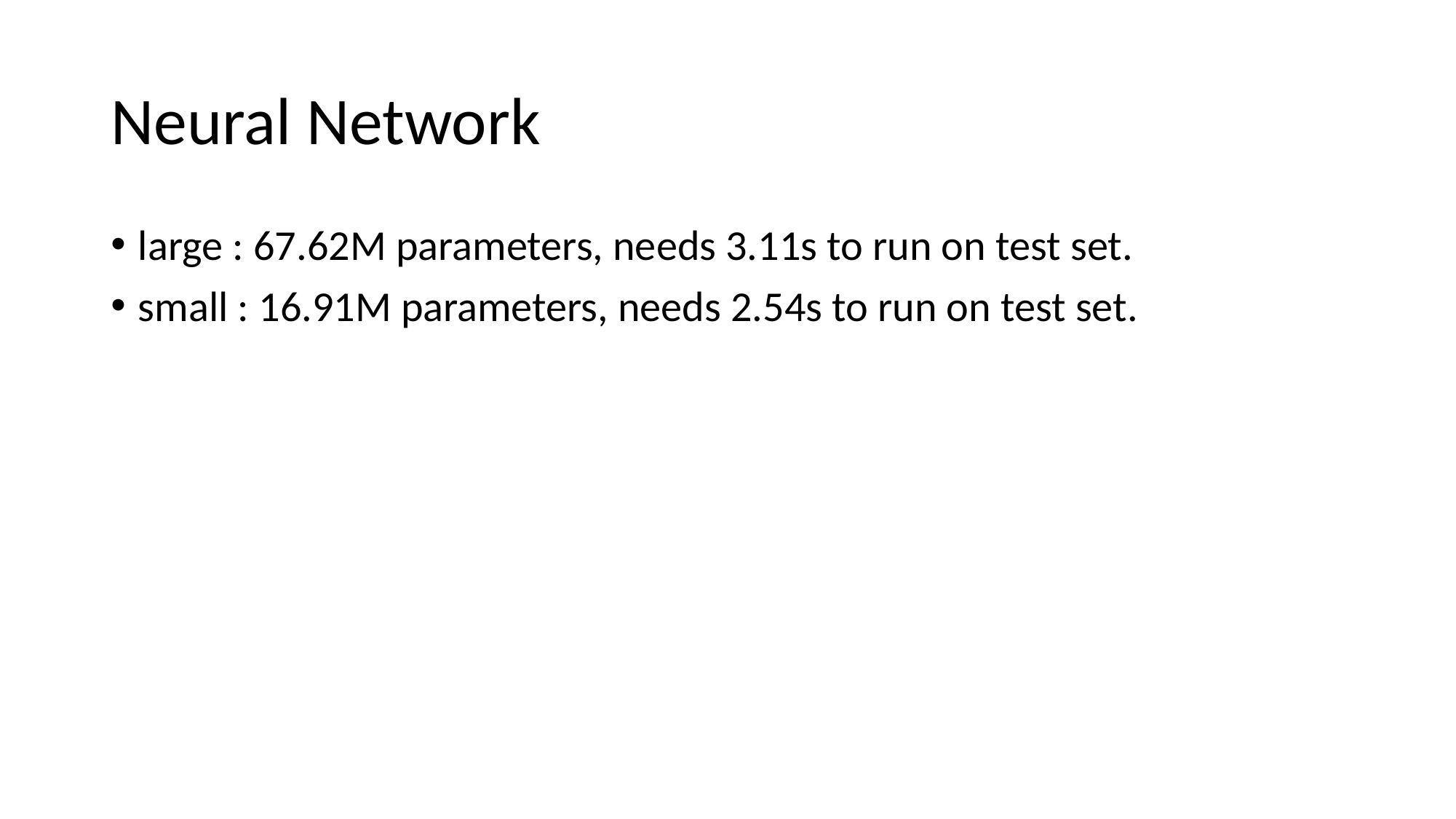

# Neural Network
large : 67.62M parameters, needs 3.11s to run on test set.
small : 16.91M parameters, needs 2.54s to run on test set.